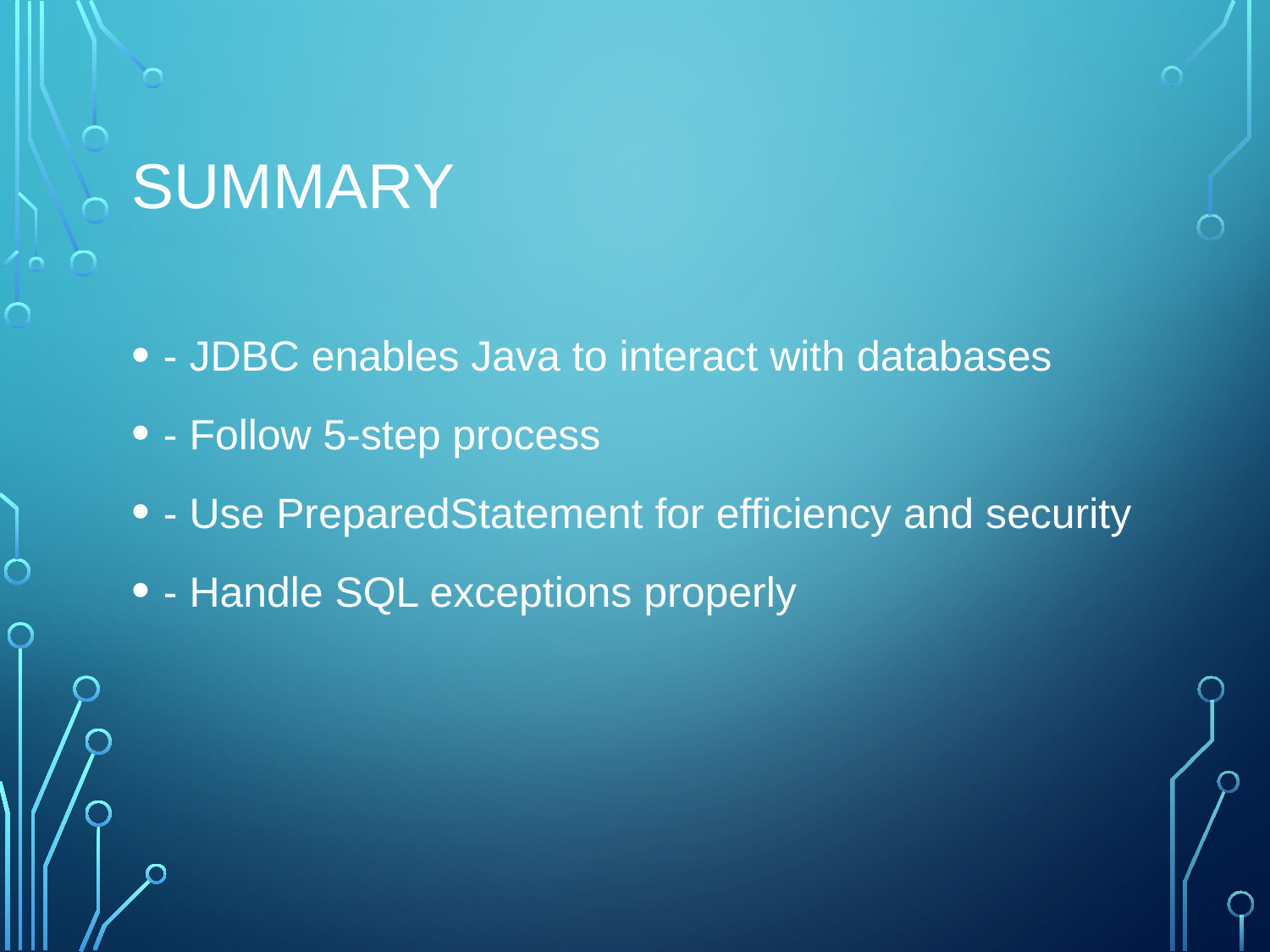

# Summary
- JDBC enables Java to interact with databases
- Follow 5-step process
- Use PreparedStatement for efficiency and security
- Handle SQL exceptions properly